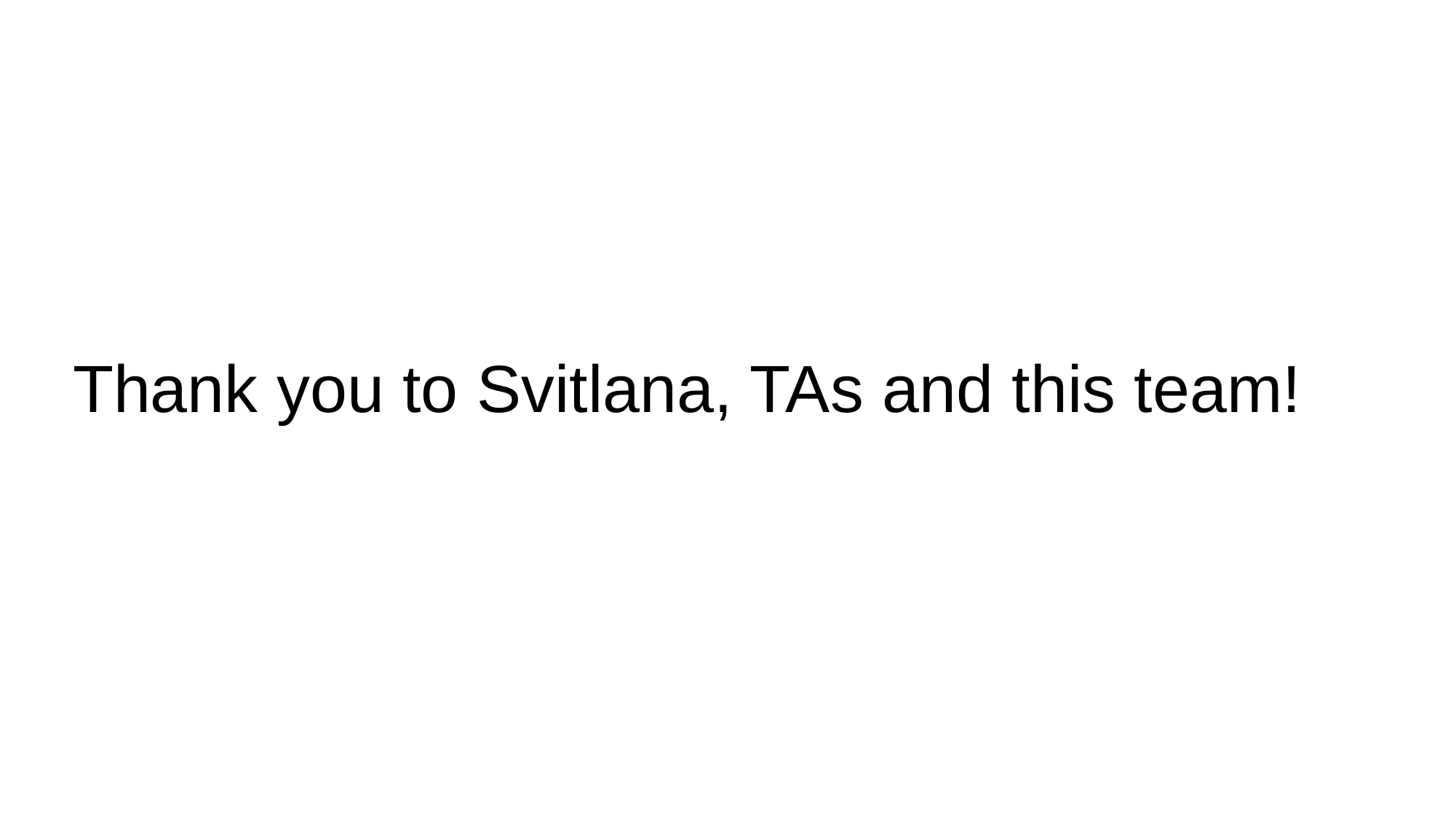

Thank you to Svitlana, TAs and this team!